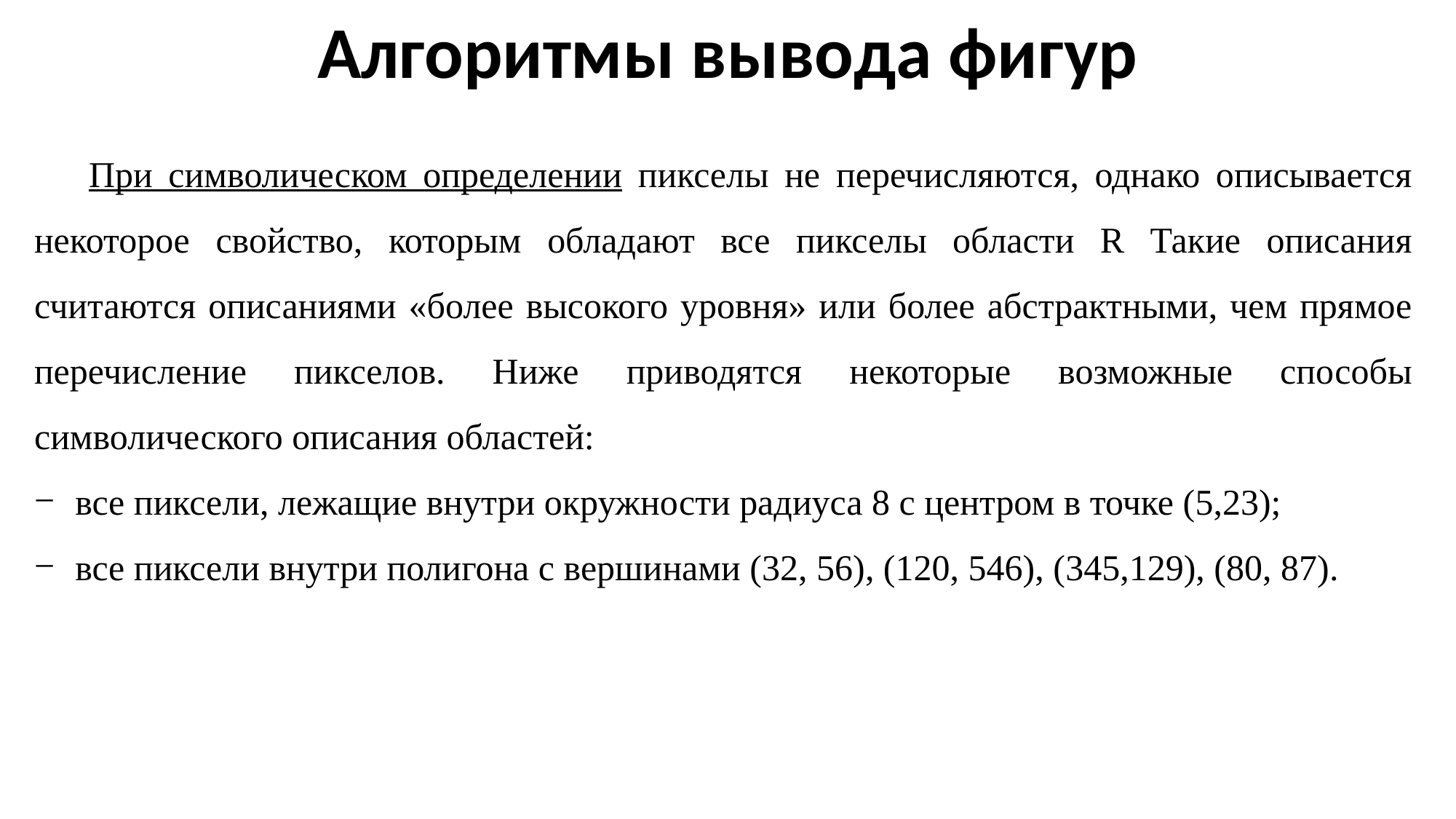

Алгоритмы вывода фигур
При символическом определении пикселы не перечисляются, однако описывается некоторое свойство, которым обладают все пикселы области R Такие описания считаются описаниями «более высокого уровня» или более абстрактными, чем прямое перечисление пикселов. Ниже приводятся некоторые возможные способы символического описания областей:
все пиксели, лежащие внутри окружности радиуса 8 с центром в точке (5,23);
все пиксели внутри полигона с вершинами (32, 56), (120, 546), (345,129), (80, 87).